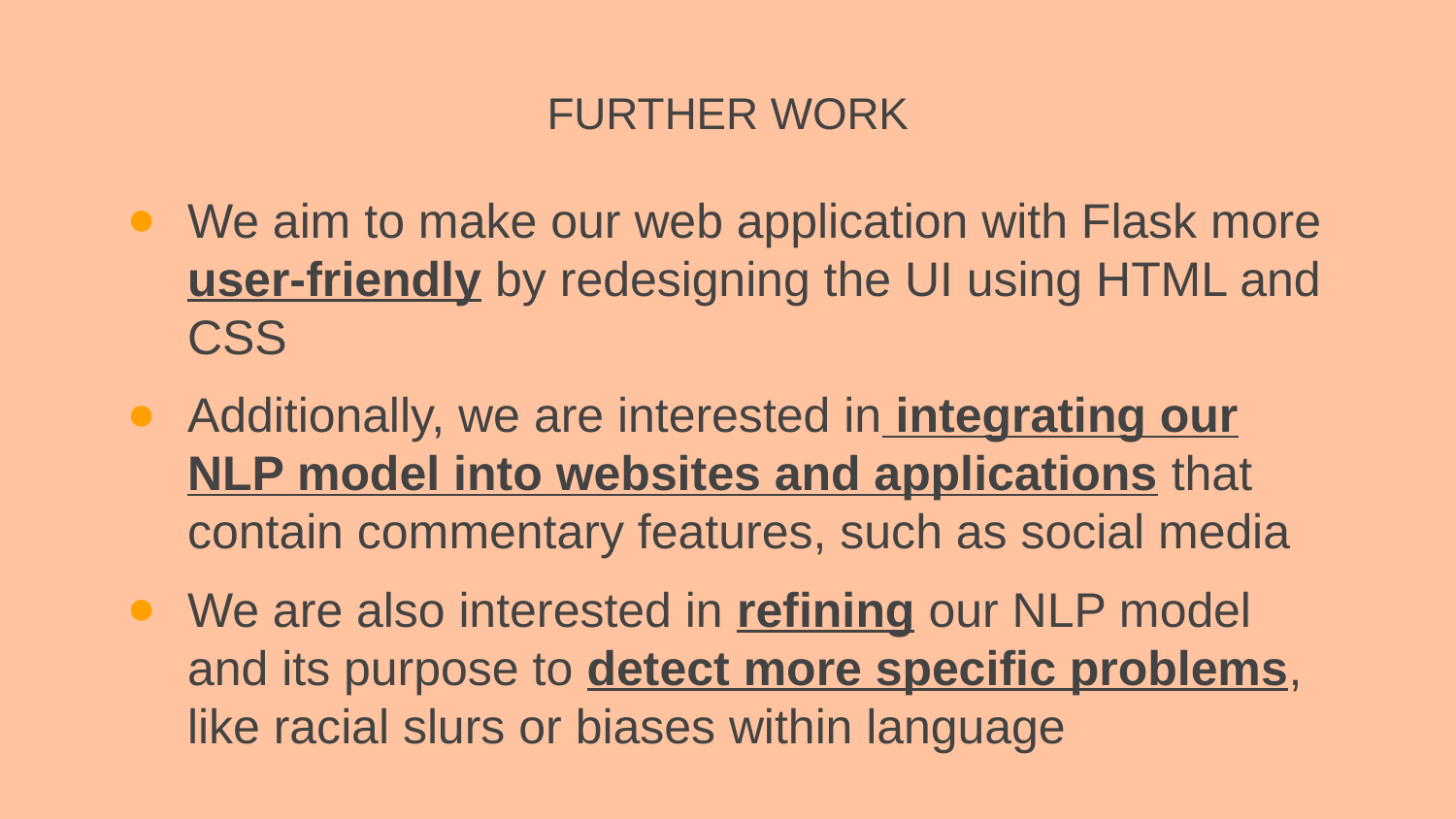

# FURTHER WORK
We aim to make our web application with Flask more user-friendly by redesigning the UI using HTML and CSS
Additionally, we are interested in integrating our NLP model into websites and applications that contain commentary features, such as social media
We are also interested in refining our NLP model and its purpose to detect more specific problems, like racial slurs or biases within language